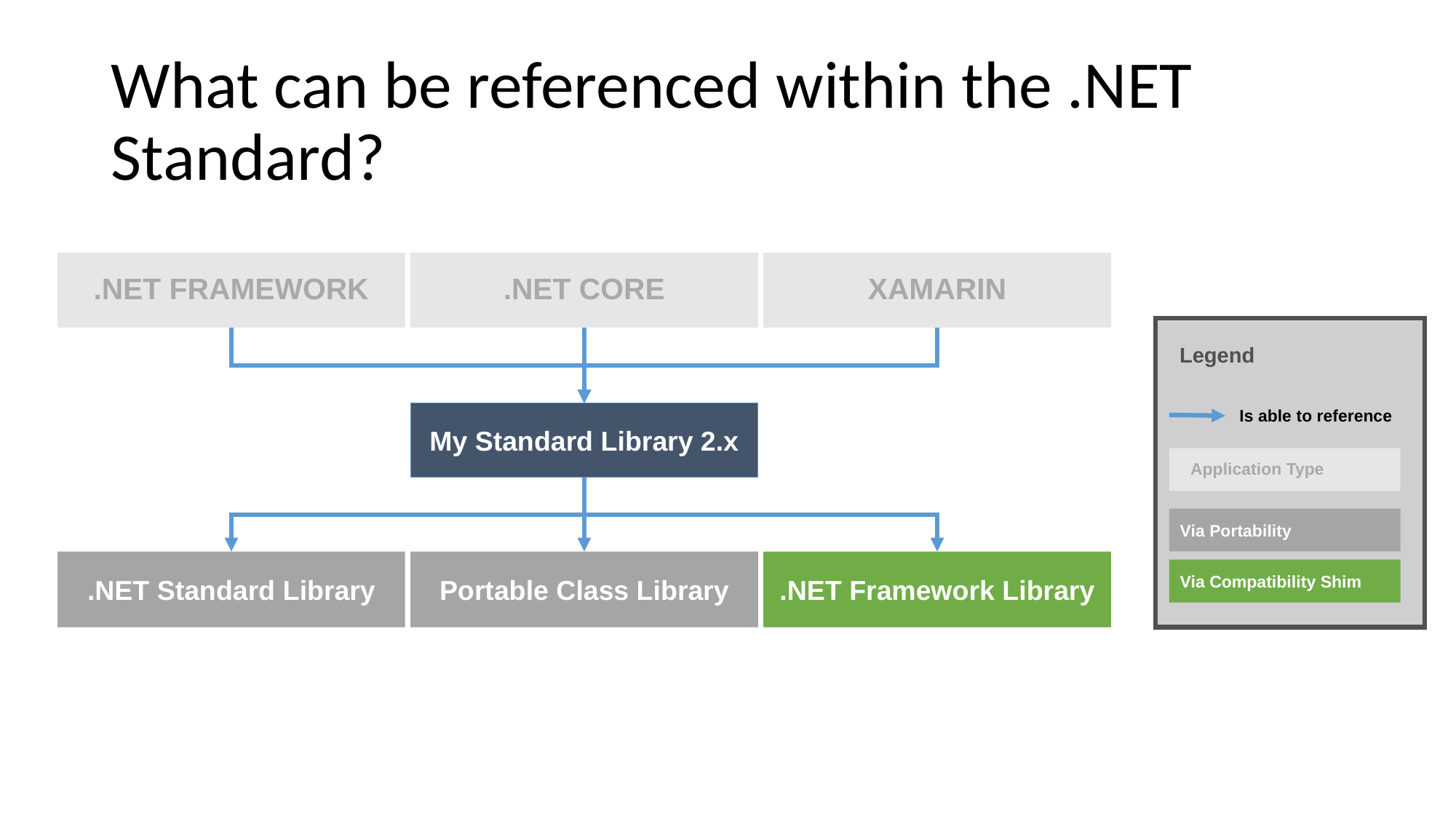

# What can be referenced within the .NET Standard?
.NET FRAMEWORK
.NET CORE
XAMARIN

Legend
Is able to reference
My Standard Library 2.x
Application Type
Via Portability
.NET Standard Library
Portable Class Library
.NET Framework Library
Via Compatibility Shim